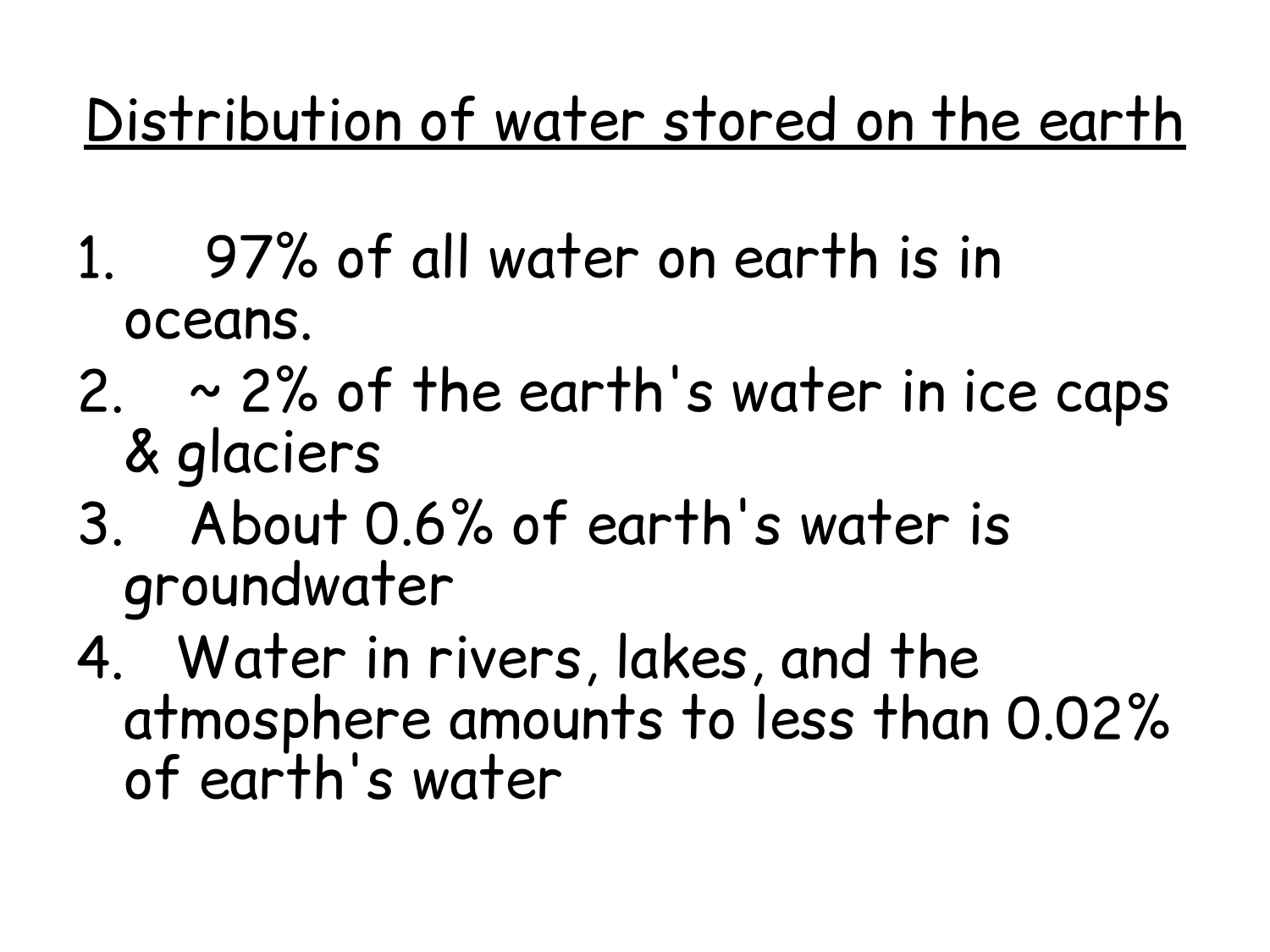

# Distribution of water stored on the earth
1.       97% of all water on earth is in oceans.
2.     ~ 2% of the earth's water in ice caps & glaciers
3.     About 0.6% of earth's water is groundwater
4.   Water in rivers, lakes, and the atmosphere amounts to less than 0.02% of earth's water